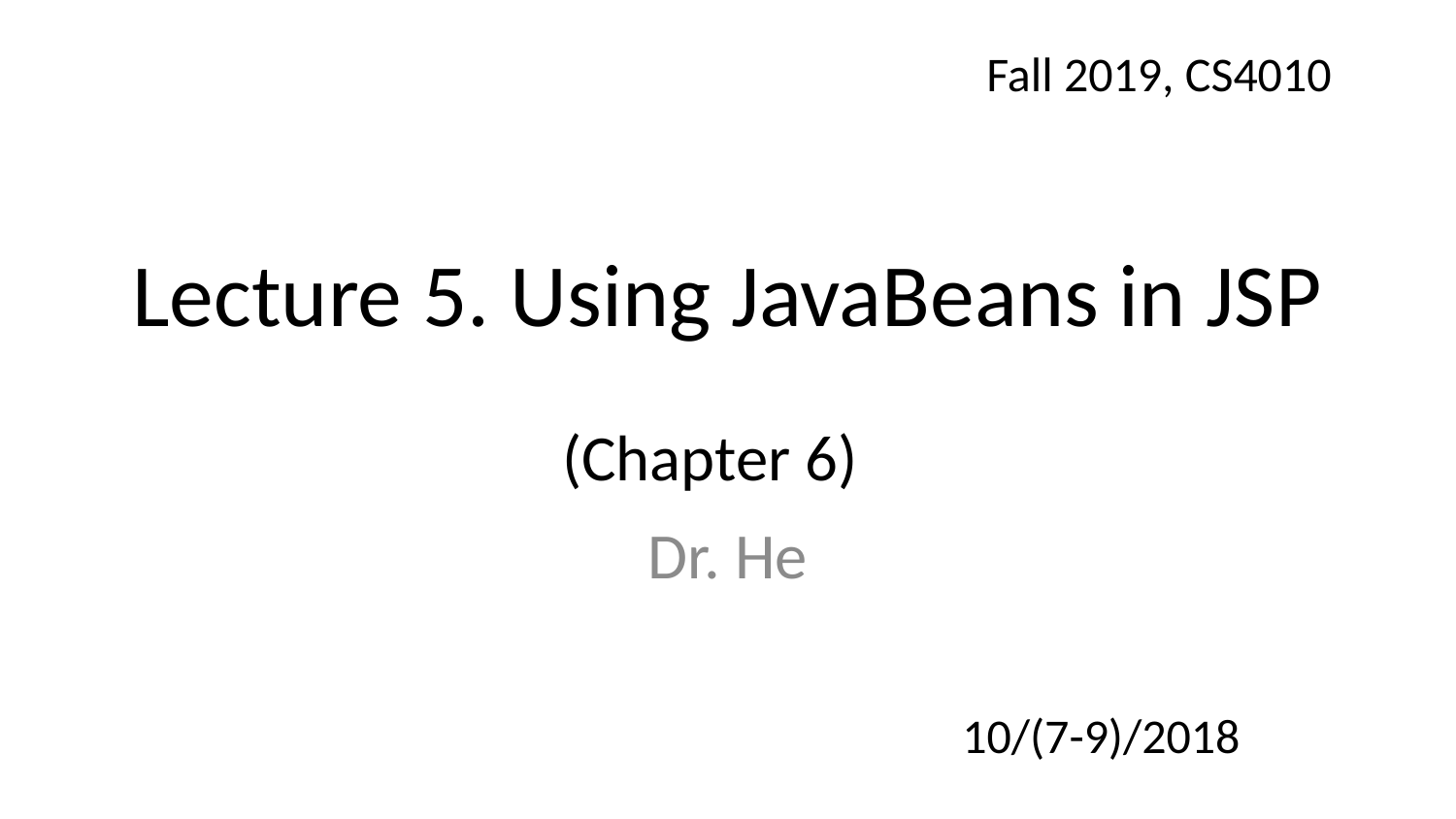

Fall 2019, CS4010
# Lecture 5. Using JavaBeans in JSP
(Chapter 6)
Dr. He
10/(7-9)/2018